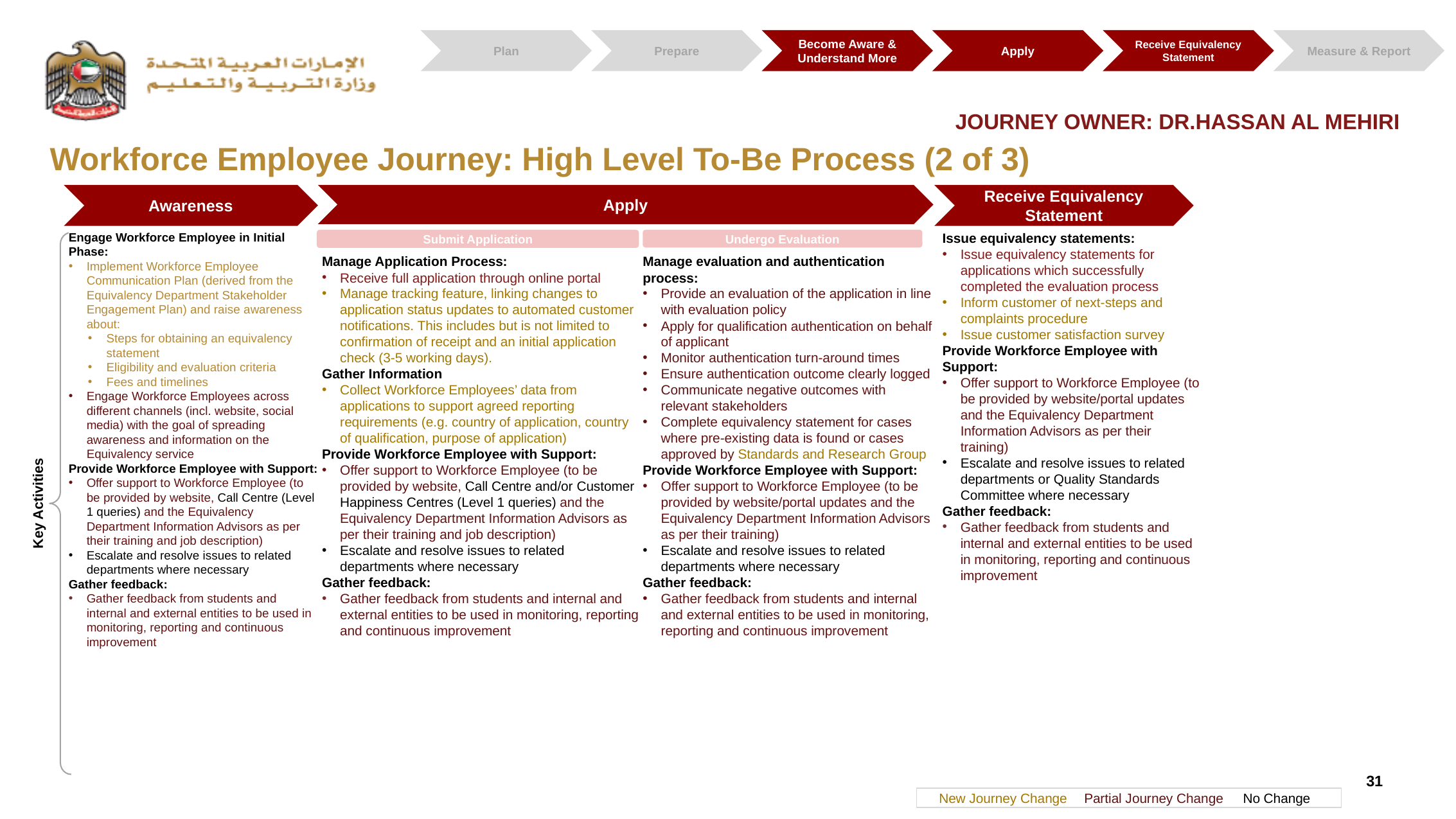

Measure & Report
Plan
Prepare
Become Aware & Understand More
Apply
Receive Equivalency Statement
JOURNEY OWNER: DR.HASSAN AL MEHIRI
Workforce Employee Journey: High Level To-Be Process (2 of 3)
Apply
Receive Equivalency Statement
Awareness
Submit Application
Engage Workforce Employee in Initial Phase:
Implement Workforce Employee Communication Plan (derived from the Equivalency Department Stakeholder Engagement Plan) and raise awareness about:
Steps for obtaining an equivalency statement
Eligibility and evaluation criteria
Fees and timelines
Engage Workforce Employees across different channels (incl. website, social media) with the goal of spreading awareness and information on the Equivalency service
Provide Workforce Employee with Support:
Offer support to Workforce Employee (to be provided by website, Call Centre (Level 1 queries) and the Equivalency Department Information Advisors as per their training and job description)
Escalate and resolve issues to related departments where necessary
Gather feedback:
Gather feedback from students and internal and external entities to be used in monitoring, reporting and continuous improvement

Undergo Evaluation
Manage evaluation and authentication process:
Provide an evaluation of the application in line with evaluation policy
Apply for qualification authentication on behalf of applicant
Monitor authentication turn-around times
Ensure authentication outcome clearly logged
Communicate negative outcomes with relevant stakeholders
Complete equivalency statement for cases where pre-existing data is found or cases approved by Standards and Research Group
Provide Workforce Employee with Support:
Offer support to Workforce Employee (to be provided by website/portal updates and the Equivalency Department Information Advisors as per their training)
Escalate and resolve issues to related departments where necessary
Gather feedback:
Gather feedback from students and internal and external entities to be used in monitoring, reporting and continuous improvement

Issue equivalency statements:
Issue equivalency statements for applications which successfully completed the evaluation process
Inform customer of next-steps and complaints procedure
Issue customer satisfaction survey
Provide Workforce Employee with Support:
Offer support to Workforce Employee (to be provided by website/portal updates and the Equivalency Department Information Advisors as per their training)
Escalate and resolve issues to related departments or Quality Standards Committee where necessary
Gather feedback:
Gather feedback from students and internal and external entities to be used in monitoring, reporting and continuous improvement

Manage Application Process:
Receive full application through online portal
Manage tracking feature, linking changes to application status updates to automated customer notifications. This includes but is not limited to confirmation of receipt and an initial application check (3-5 working days).
Gather Information
Collect Workforce Employees’ data from applications to support agreed reporting requirements (e.g. country of application, country of qualification, purpose of application)
Provide Workforce Employee with Support:
Offer support to Workforce Employee (to be provided by website, Call Centre and/or Customer Happiness Centres (Level 1 queries) and the Equivalency Department Information Advisors as per their training and job description)
Escalate and resolve issues to related departments where necessary
Gather feedback:
Gather feedback from students and internal and external entities to be used in monitoring, reporting and continuous improvement

Key Activities
31

New Journey Change
Partial Journey Change
No Change